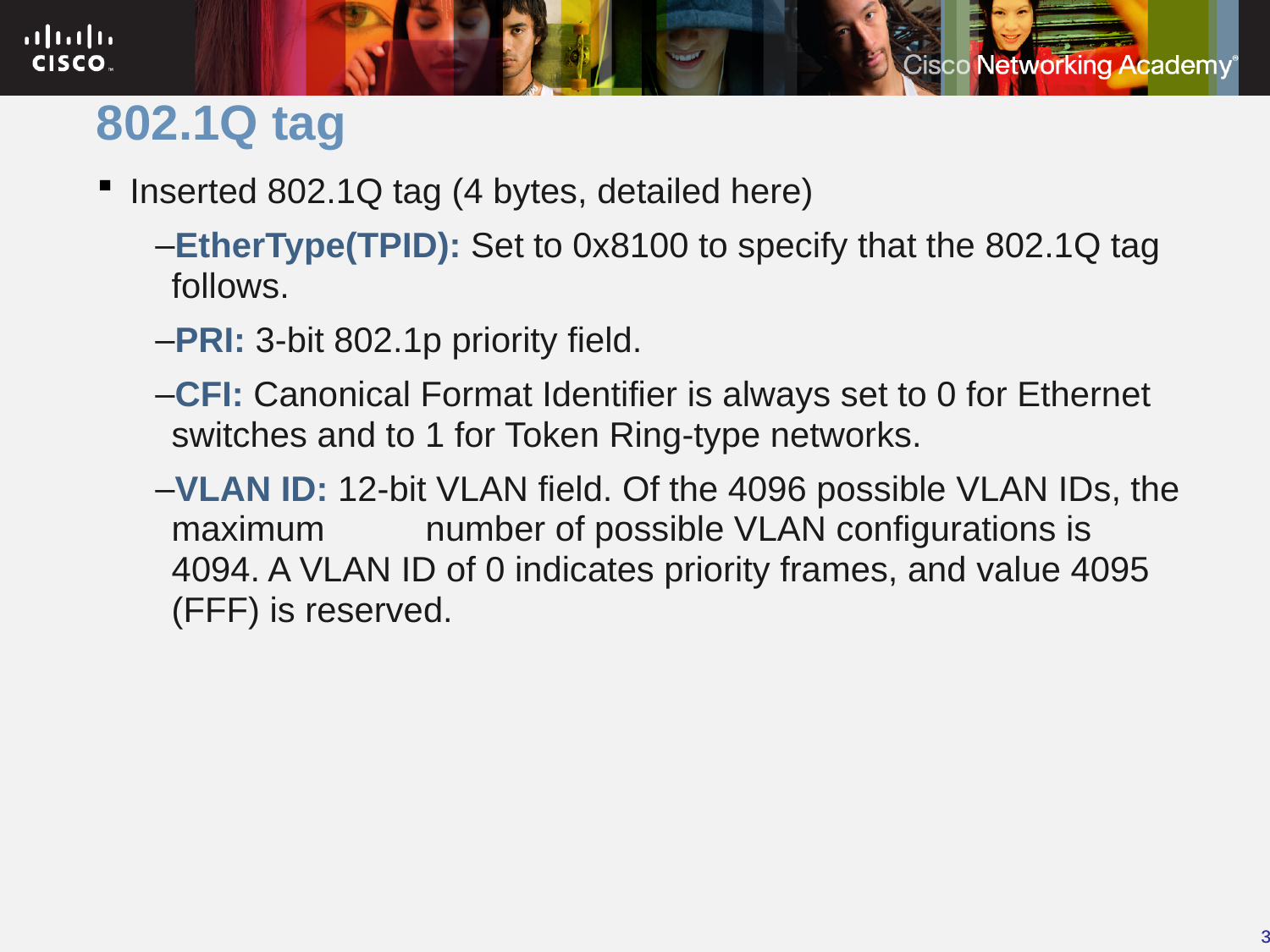

# 802.1Q tag
Inserted 802.1Q tag (4 bytes, detailed here)
EtherType(TPID): Set to 0x8100 to specify that the 802.1Q tag follows.
PRI: 3-bit 802.1p priority field.
CFI: Canonical Format Identifier is always set to 0 for Ethernet switches and to 1 for Token Ring-type networks.
VLAN ID: 12-bit VLAN field. Of the 4096 possible VLAN IDs, the maximum	number of possible VLAN configurations is 4094. A VLAN ID of 0 indicates priority frames, and value 4095 (FFF) is reserved.